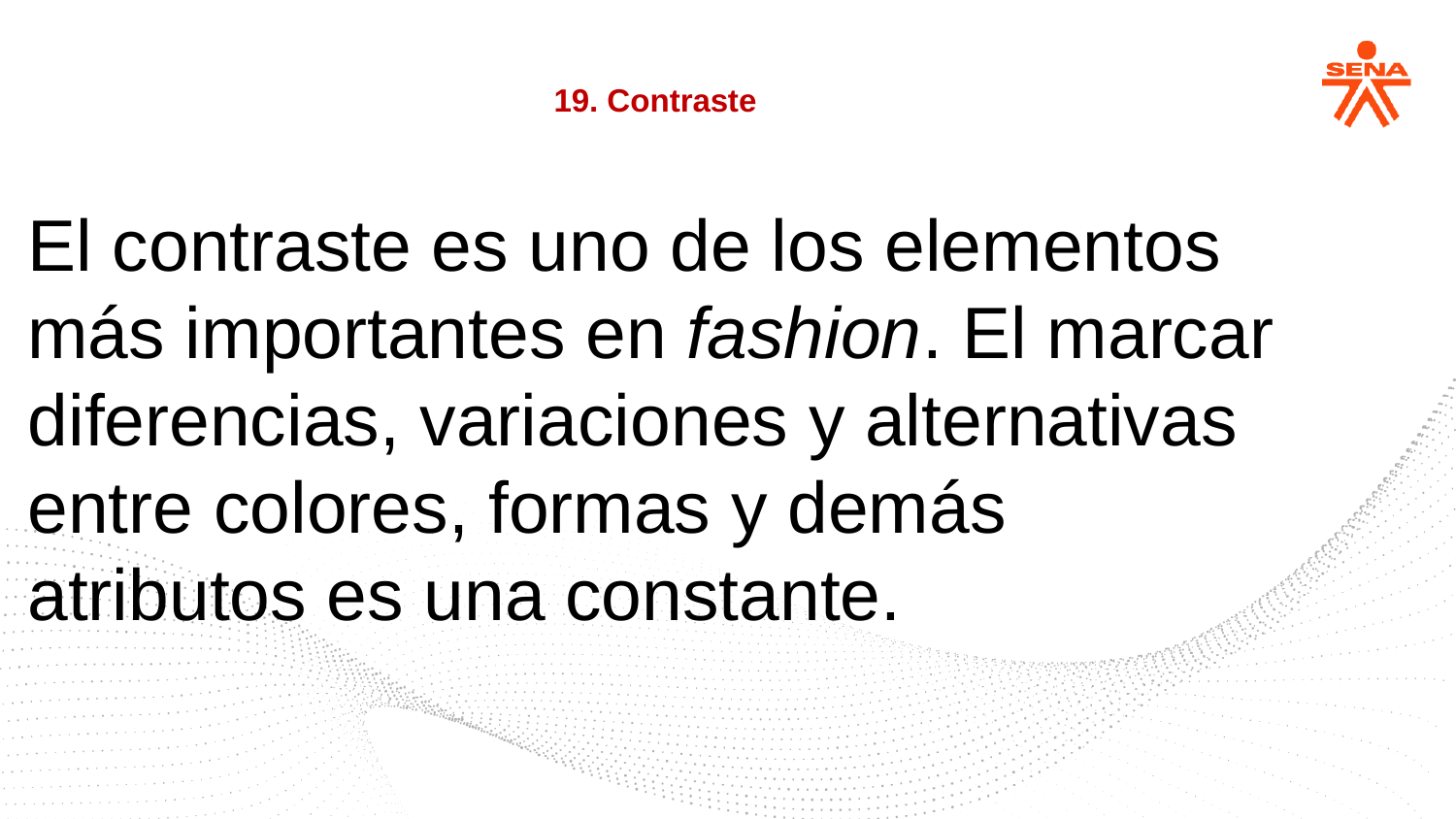

19. Contraste
El contraste es uno de los elementos más importantes en fashion. El marcar diferencias, variaciones y alternativas entre colores, formas y demás atributos es una constante.